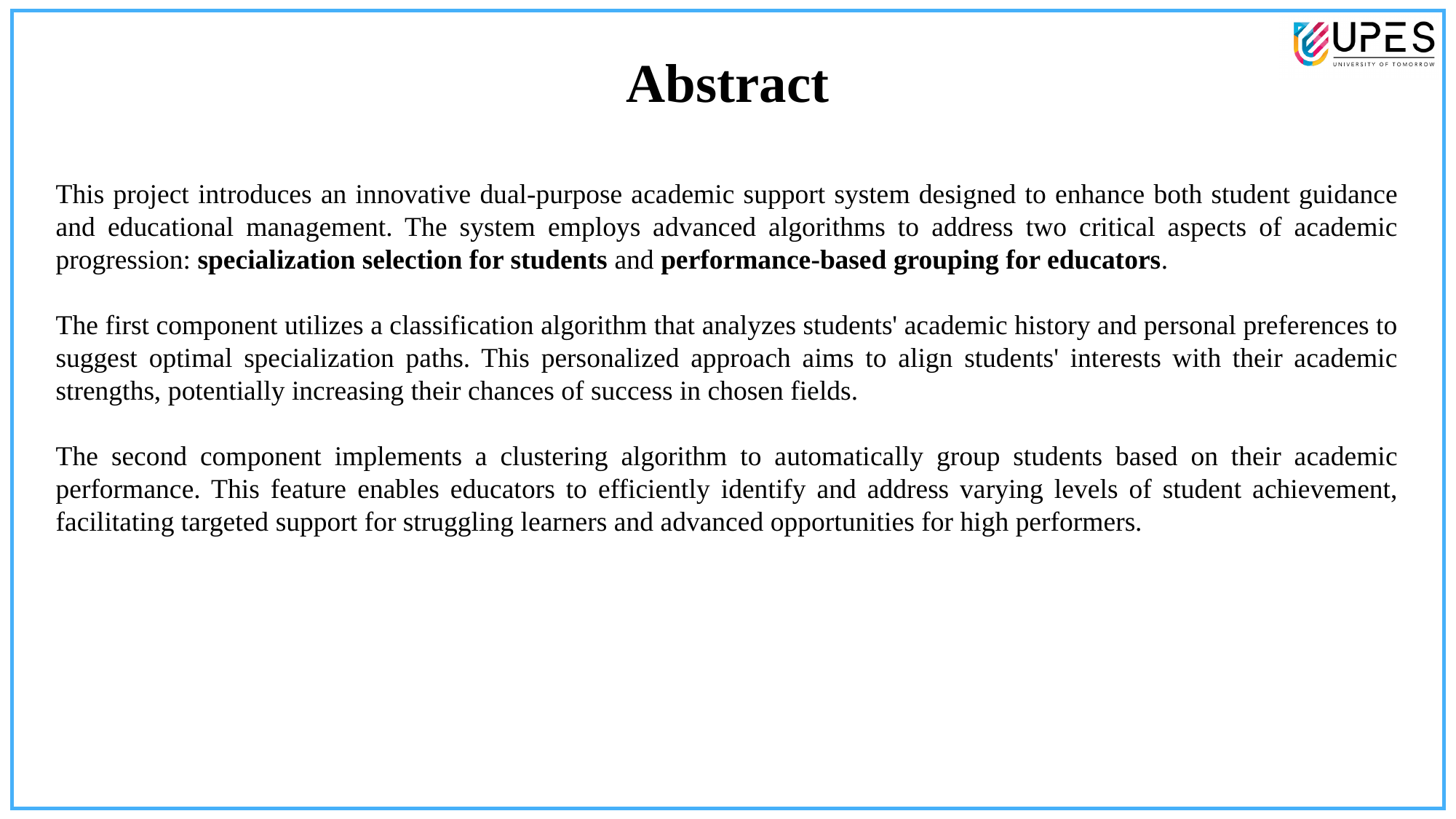

Abstract
This project introduces an innovative dual-purpose academic support system designed to enhance both student guidance and educational management. The system employs advanced algorithms to address two critical aspects of academic progression: specialization selection for students and performance-based grouping for educators.

The first component utilizes a classification algorithm that analyzes students' academic history and personal preferences to suggest optimal specialization paths. This personalized approach aims to align students' interests with their academic strengths, potentially increasing their chances of success in chosen fields.

The second component implements a clustering algorithm to automatically group students based on their academic performance. This feature enables educators to efficiently identify and address varying levels of student achievement, facilitating targeted support for struggling learners and advanced opportunities for high performers.